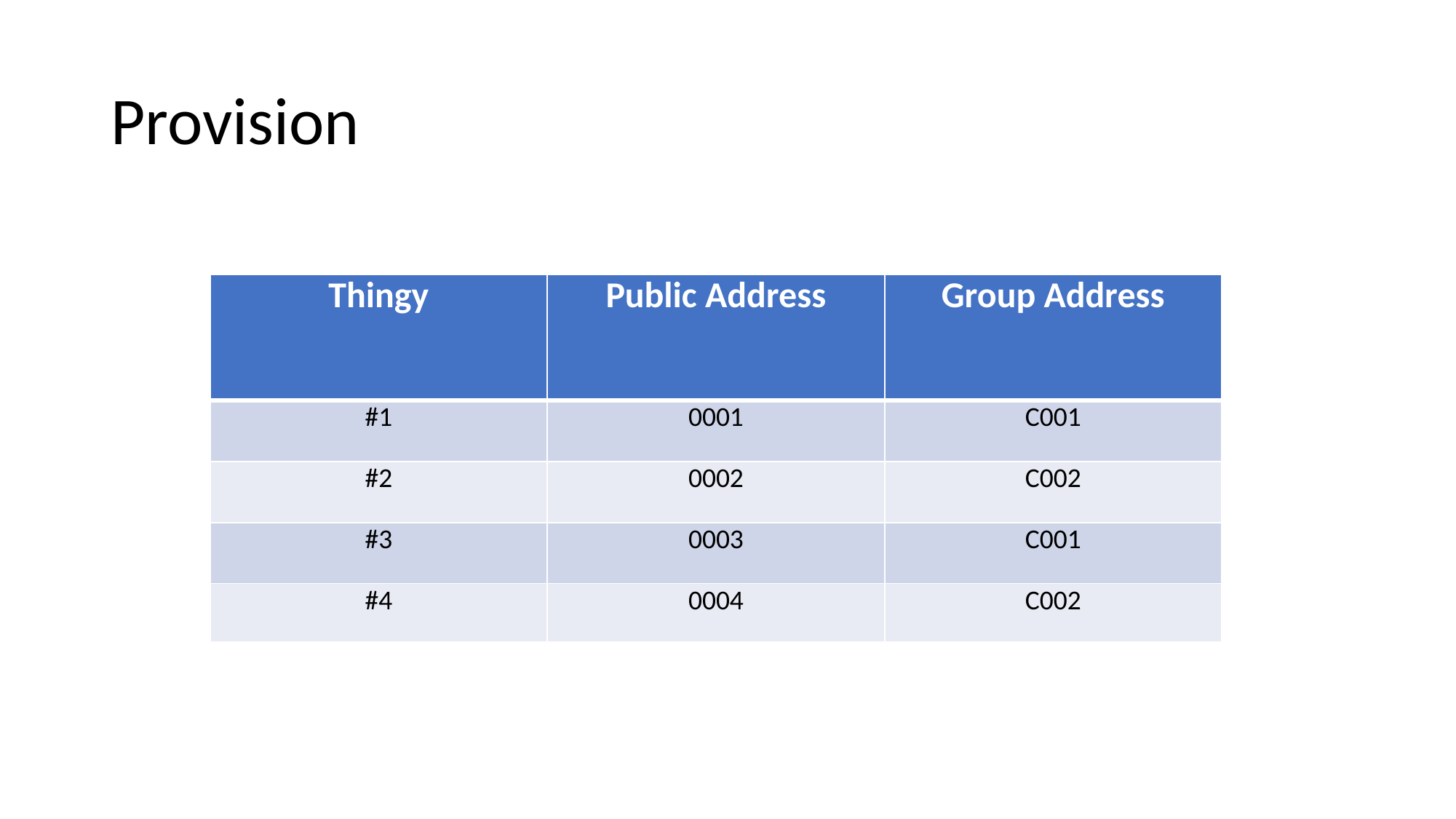

Provision
| Thingy | Public Address | Group Address |
| --- | --- | --- |
| #1 | 0001 | C001 |
| #2 | 0002 | C002 |
| #3 | 0003 | C001 |
| #4 | 0004 | C002 |